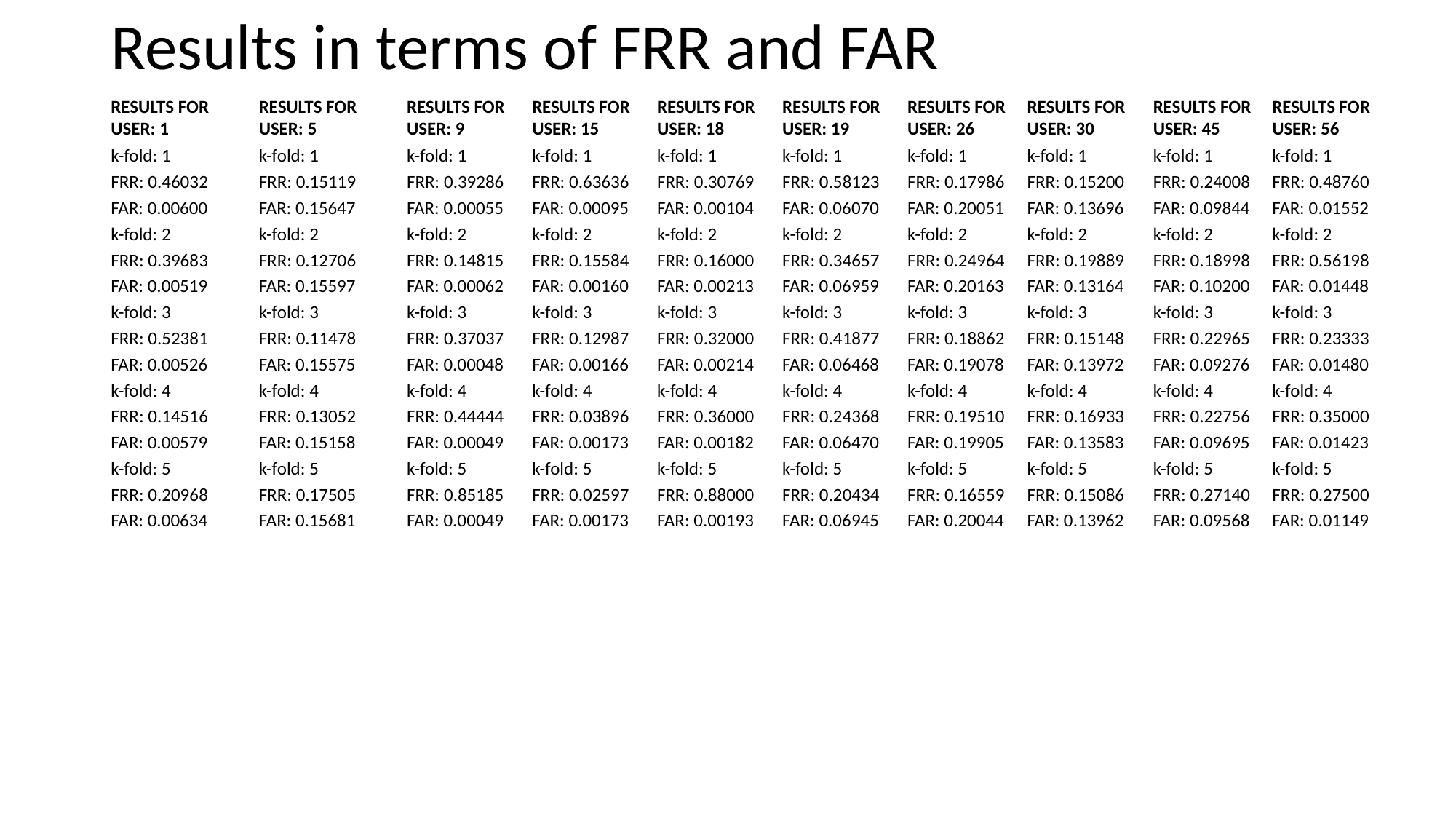

# Results in terms of FRR and FAR
RESULTS FOR USER: 15
k-fold: 1
FRR: 0.63636
FAR: 0.00095
k-fold: 2
FRR: 0.15584
FAR: 0.00160
k-fold: 3
FRR: 0.12987
FAR: 0.00166
k-fold: 4
FRR: 0.03896
FAR: 0.00173
k-fold: 5
FRR: 0.02597
FAR: 0.00173
RESULTS FOR USER: 18
k-fold: 1
FRR: 0.30769
FAR: 0.00104
k-fold: 2
FRR: 0.16000
FAR: 0.00213
k-fold: 3
FRR: 0.32000
FAR: 0.00214
k-fold: 4
FRR: 0.36000
FAR: 0.00182
k-fold: 5
FRR: 0.88000
FAR: 0.00193
RESULTS FOR USER: 19
k-fold: 1
FRR: 0.58123
FAR: 0.06070
k-fold: 2
FRR: 0.34657
FAR: 0.06959
k-fold: 3
FRR: 0.41877
FAR: 0.06468
k-fold: 4
FRR: 0.24368
FAR: 0.06470
k-fold: 5
FRR: 0.20434
FAR: 0.06945
RESULTS FOR USER: 26
k-fold: 1
FRR: 0.17986
FAR: 0.20051
k-fold: 2
FRR: 0.24964
FAR: 0.20163
k-fold: 3
FRR: 0.18862
FAR: 0.19078
k-fold: 4
FRR: 0.19510
FAR: 0.19905
k-fold: 5
FRR: 0.16559
FAR: 0.20044
RESULTS FOR USER: 30
k-fold: 1
FRR: 0.15200
FAR: 0.13696
k-fold: 2
FRR: 0.19889
FAR: 0.13164
k-fold: 3
FRR: 0.15148
FAR: 0.13972
k-fold: 4
FRR: 0.16933
FAR: 0.13583
k-fold: 5
FRR: 0.15086
FAR: 0.13962
RESULTS FOR USER: 45
k-fold: 1
FRR: 0.24008
FAR: 0.09844
k-fold: 2
FRR: 0.18998
FAR: 0.10200
k-fold: 3
FRR: 0.22965
FAR: 0.09276
k-fold: 4
FRR: 0.22756
FAR: 0.09695
k-fold: 5
FRR: 0.27140
FAR: 0.09568
RESULTS FOR USER: 56
k-fold: 1
FRR: 0.48760
FAR: 0.01552
k-fold: 2
FRR: 0.56198
FAR: 0.01448
k-fold: 3
FRR: 0.23333
FAR: 0.01480
k-fold: 4
FRR: 0.35000
FAR: 0.01423
k-fold: 5
FRR: 0.27500
FAR: 0.01149
RESULTS FOR USER: 5
k-fold: 1
FRR: 0.15119
FAR: 0.15647
k-fold: 2
FRR: 0.12706
FAR: 0.15597
k-fold: 3
FRR: 0.11478
FAR: 0.15575
k-fold: 4
FRR: 0.13052
FAR: 0.15158
k-fold: 5
FRR: 0.17505
FAR: 0.15681
RESULTS FOR USER: 1
k-fold: 1
FRR: 0.46032
FAR: 0.00600
k-fold: 2
FRR: 0.39683
FAR: 0.00519
k-fold: 3
FRR: 0.52381
FAR: 0.00526
k-fold: 4
FRR: 0.14516
FAR: 0.00579
k-fold: 5
FRR: 0.20968
FAR: 0.00634
RESULTS FOR USER: 9
k-fold: 1
FRR: 0.39286
FAR: 0.00055
k-fold: 2
FRR: 0.14815
FAR: 0.00062
k-fold: 3
FRR: 0.37037
FAR: 0.00048
k-fold: 4
FRR: 0.44444
FAR: 0.00049
k-fold: 5
FRR: 0.85185
FAR: 0.00049